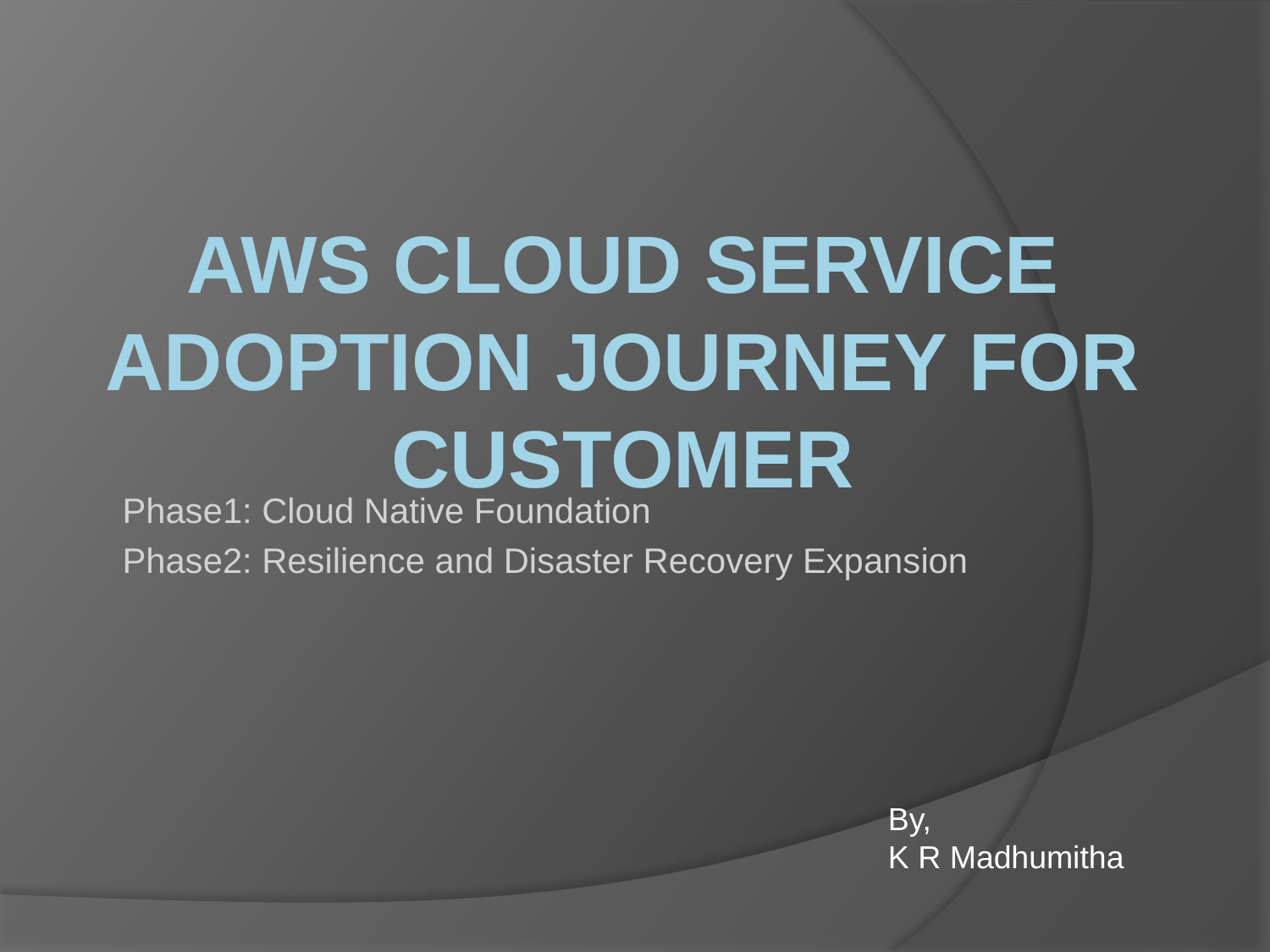

# Aws Cloud Service Adoption Journey for customer
Phase1: Cloud Native Foundation
Phase2: Resilience and Disaster Recovery Expansion

By,
K R Madhumitha